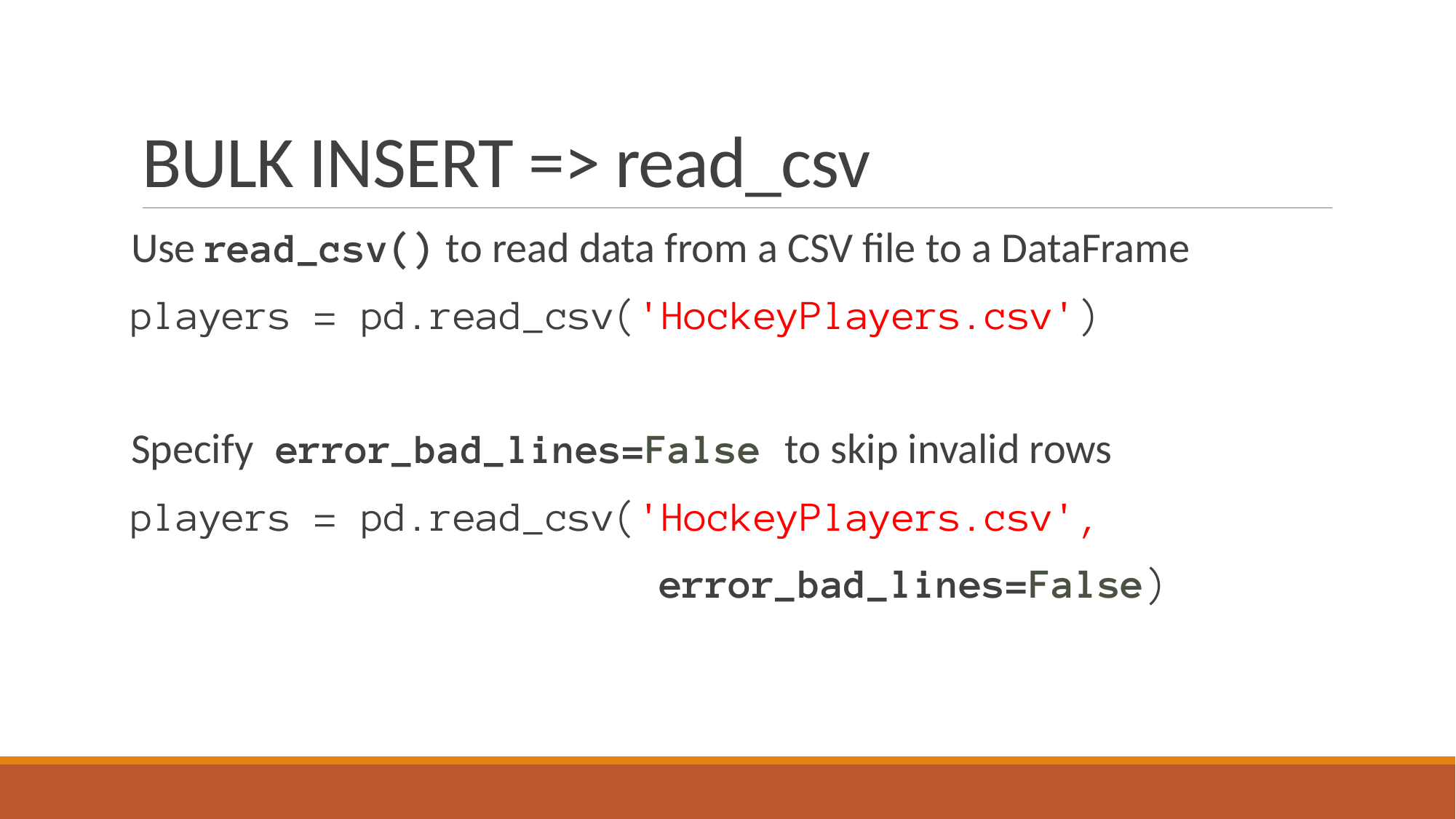

# BULK INSERT => read_csv
Use read_csv() to read data from a CSV file to a DataFrame
players = pd.read_csv('HockeyPlayers.csv')

Specify error_bad_lines=False to skip invalid rows
players = pd.read_csv('HockeyPlayers.csv',
				    error_bad_lines=False)